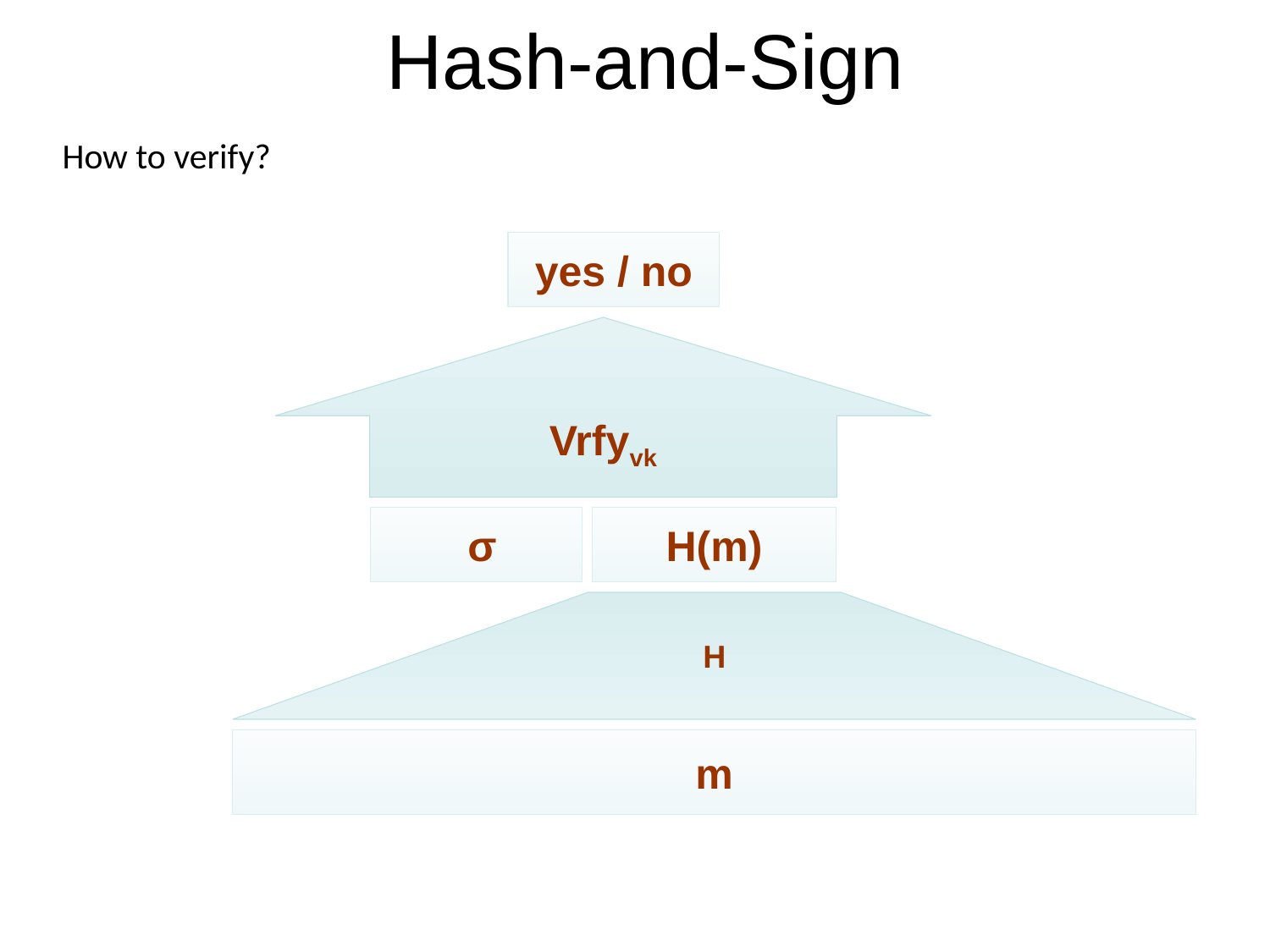

Hash-and-Sign
How to verify?
yes / no
Vrfyvk
 σ
H(m)
H
m